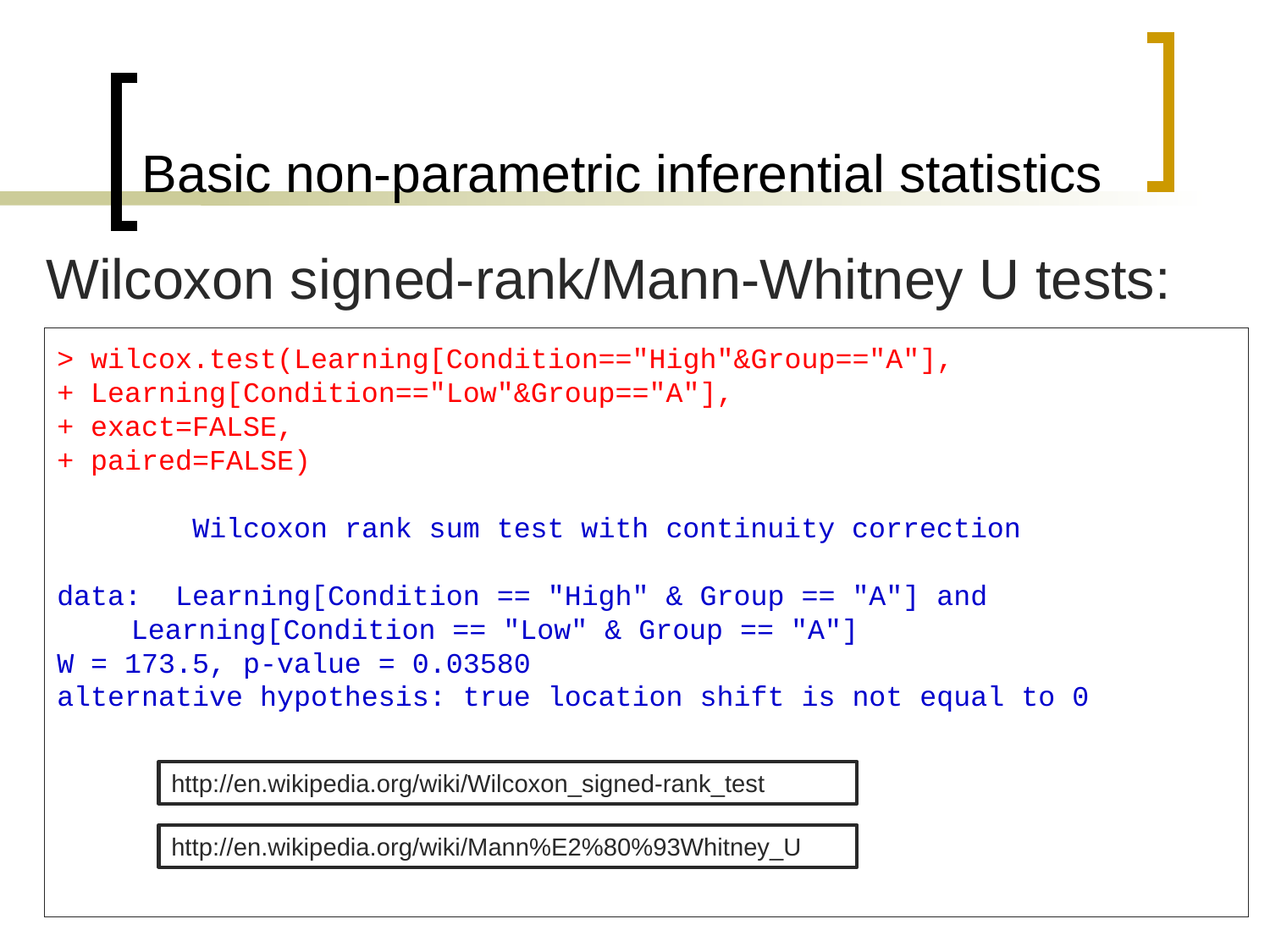

# Basic non-parametric inferential statistics
Wilcoxon signed-rank/Mann-Whitney U tests:
> wilcox.test(Learning[Condition=="High"&Group=="A"],
+ Learning[Condition=="Low"&Group=="A"],
+ exact=FALSE,
+ paired=FALSE)

        Wilcoxon rank sum test with continuity correction

data:  Learning[Condition == "High" & Group == "A"] and Learning[Condition == "Low" & Group == "A"]
W = 173.5, p-value = 0.03580
alternative hypothesis: true location shift is not equal to 0

http://en.wikipedia.org/wiki/Wilcoxon_signed-rank_test
http://en.wikipedia.org/wiki/Mann%E2%80%93Whitney_U